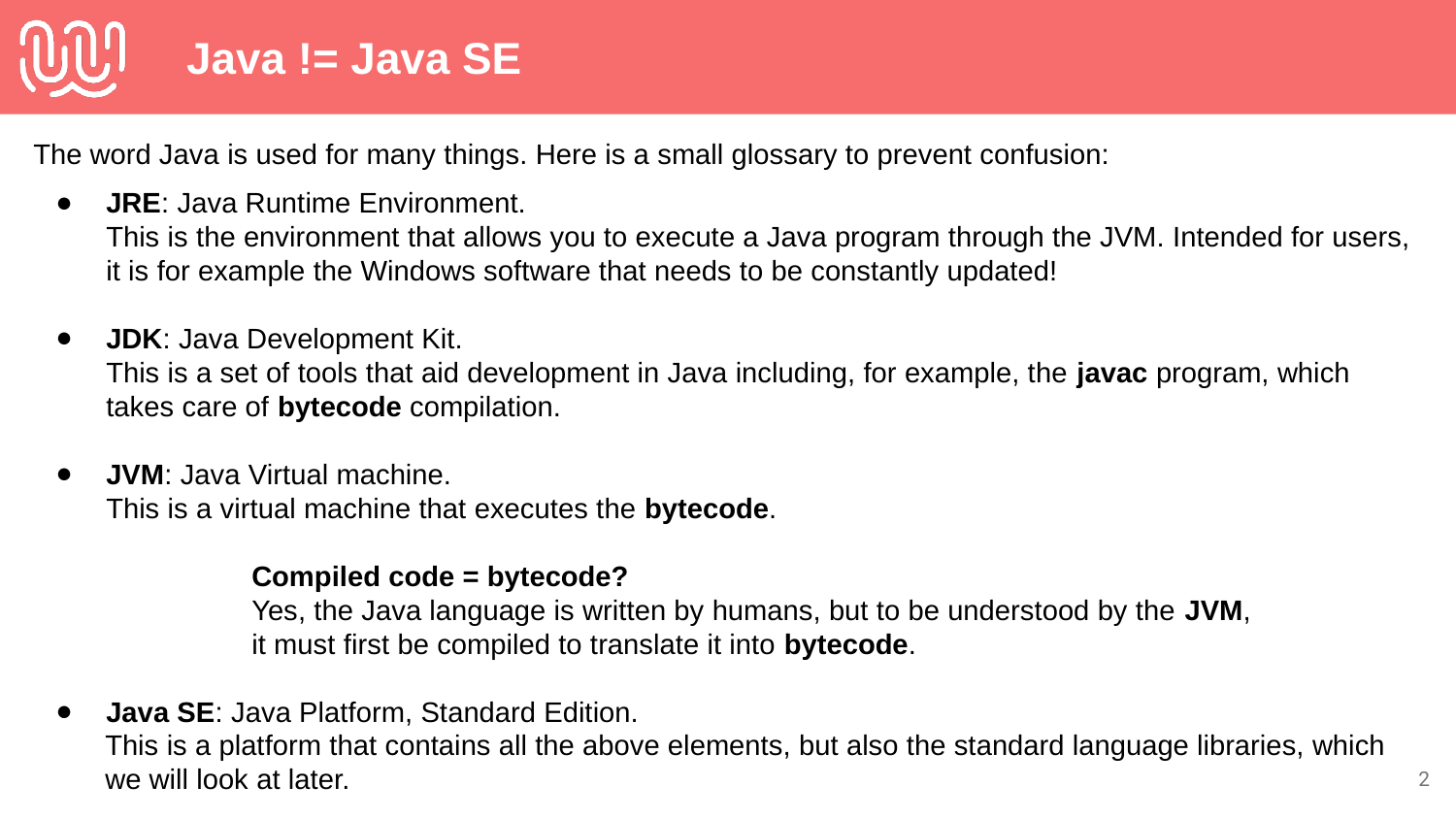

# Java != Java SE
The word Java is used for many things. Here is a small glossary to prevent confusion:

JRE: Java Runtime Environment.
This is the environment that allows you to execute a Java program through the JVM. Intended for users, it is for example the Windows software that needs to be constantly updated!

JDK: Java Development Kit.
This is a set of tools that aid development in Java including, for example, the javac program, which takes care of bytecode compilation.

JVM: Java Virtual machine.
This is a virtual machine that executes the bytecode.
	Compiled code = bytecode?
	Yes, the Java language is written by humans, but to be understood by the JVM,
	it must first be compiled to translate it into bytecode.

Java SE: Java Platform, Standard Edition.
This is a platform that contains all the above elements, but also the standard language libraries, which we will look at later.
2